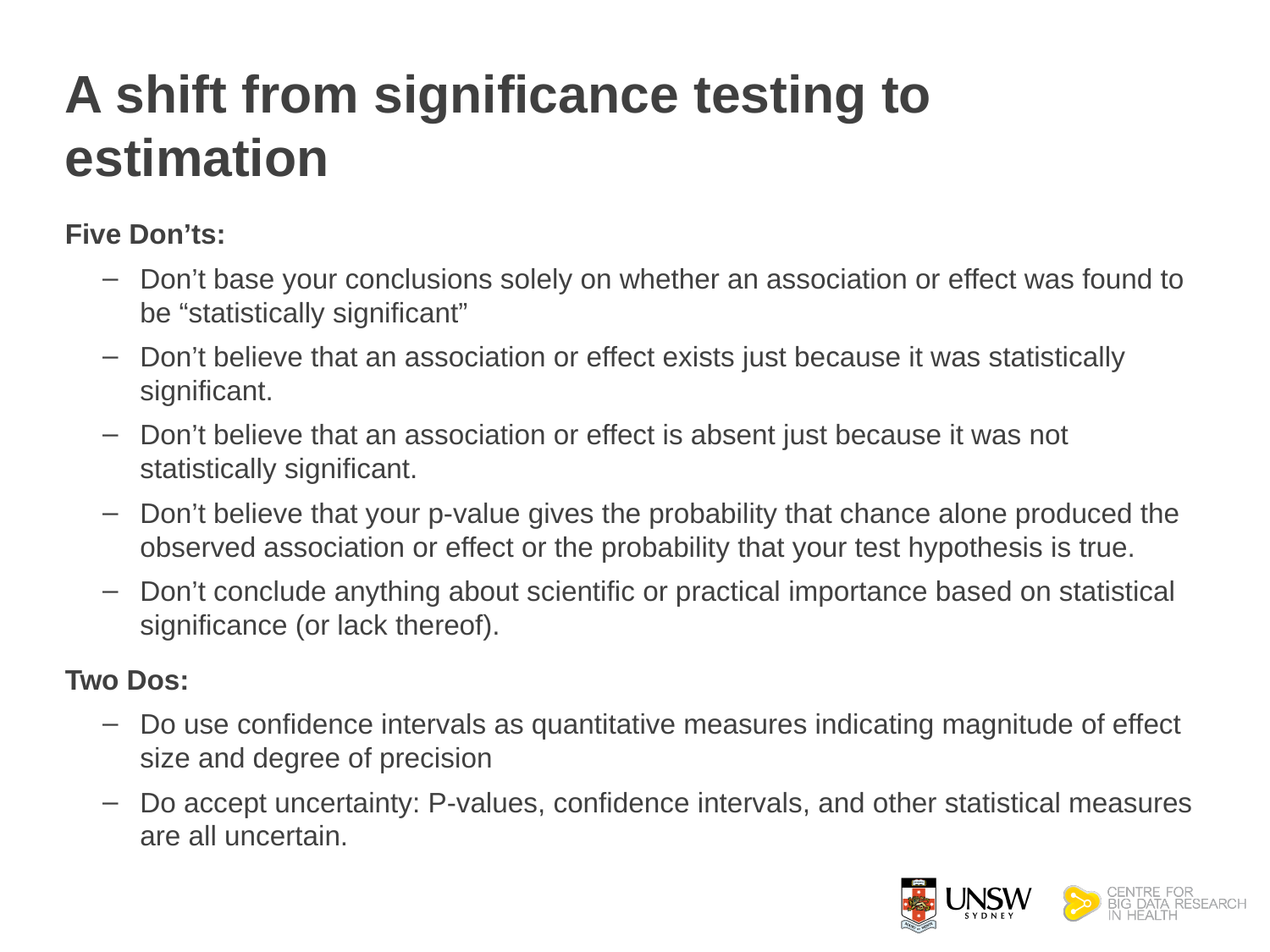

# A shift from significance testing to estimation
Five Don’ts:
Don’t base your conclusions solely on whether an association or effect was found to be “statistically significant”
Don’t believe that an association or effect exists just because it was statistically significant.
Don’t believe that an association or effect is absent just because it was not statistically significant.
Don’t believe that your p-value gives the probability that chance alone produced the observed association or effect or the probability that your test hypothesis is true.
Don’t conclude anything about scientific or practical importance based on statistical significance (or lack thereof).
Two Dos:
Do use confidence intervals as quantitative measures indicating magnitude of effect size and degree of precision
Do accept uncertainty: P-values, confidence intervals, and other statistical measures are all uncertain.